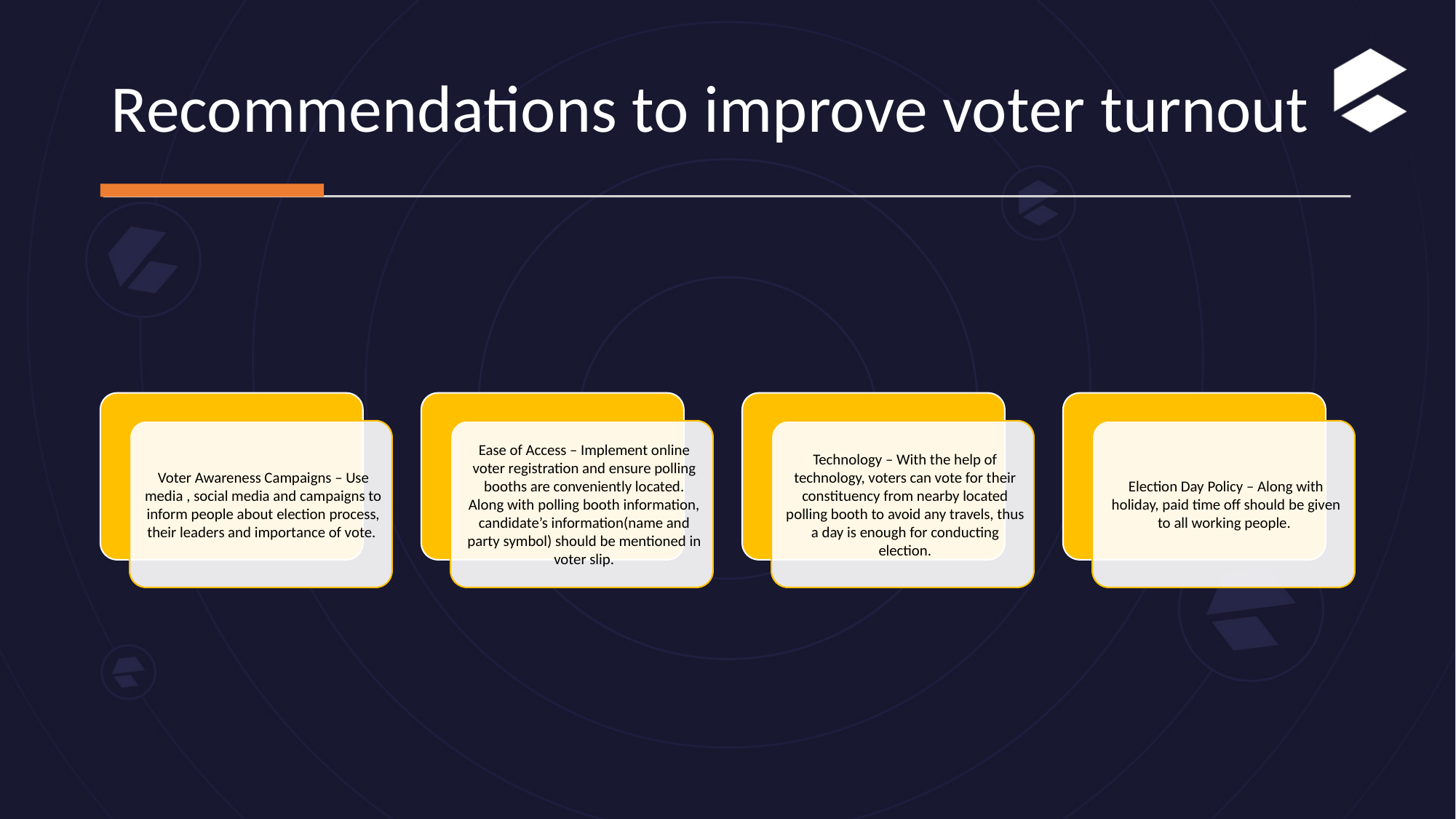

# Recommendations to improve voter turnout

Voter Awareness Campaigns – Use media , social media and campaigns to inform people about election process, their leaders and importance of vote.
Ease of Access – Implement online voter registration and ensure polling booths are conveniently located. Along with polling booth information, candidate’s information(name and party symbol) should be mentioned in voter slip.
Technology – With the help of technology, voters can vote for their constituency from nearby located polling booth to avoid any travels, thus a day is enough for conducting election.
Election Day Policy – Along with holiday, paid time off should be given to all working people.